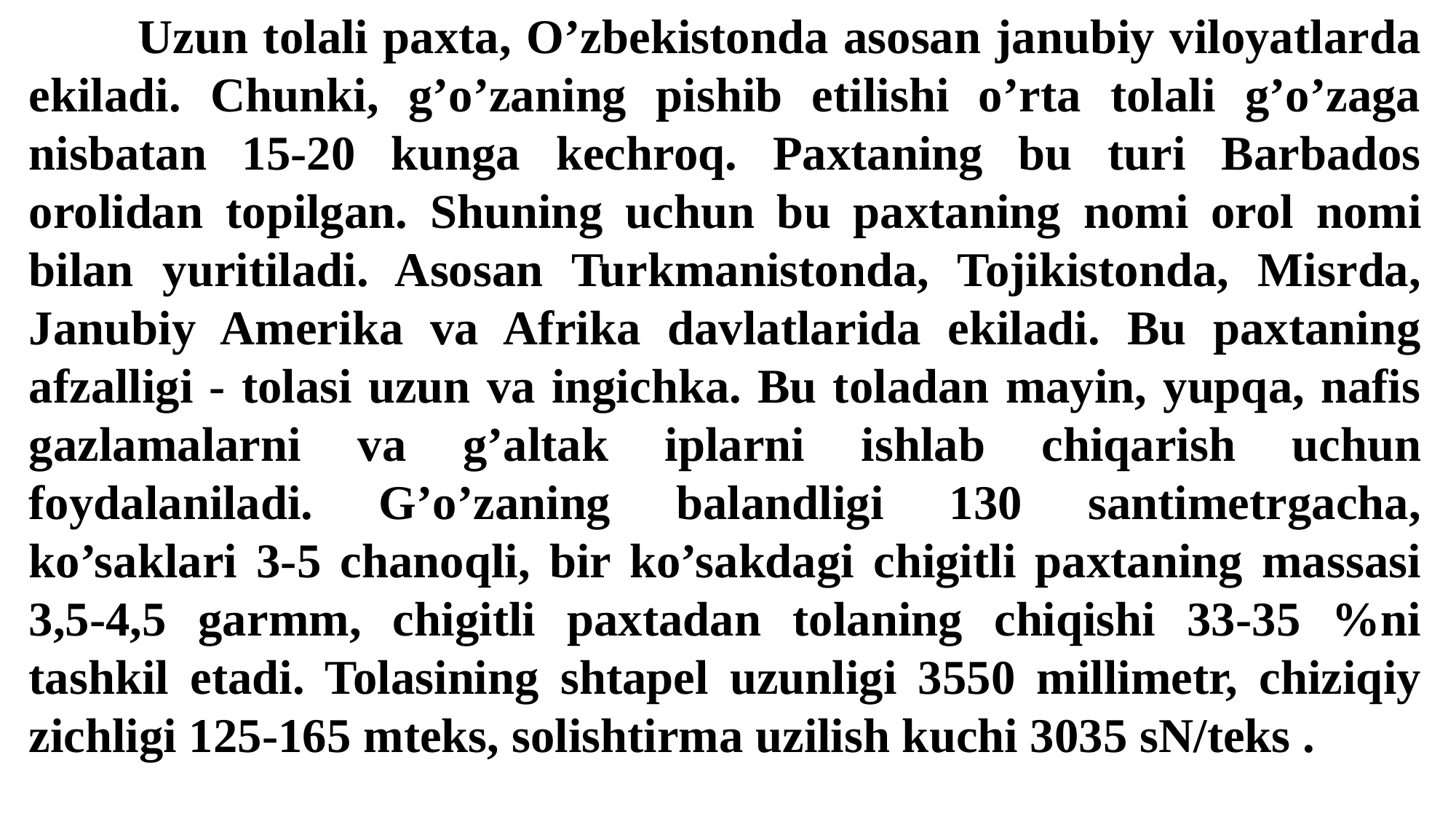

Uzun tolali paxta, O’zbekistonda asosan janubiy viloyatlarda ekiladi. Chunki, g’o’zaning pishib еtilishi o’rta tolali g’o’zaga nisbatan 15-20 kunga kechroq. Paxtaning bu turi Barbados orolidan topilgan. Shuning uchun bu paxtaning nomi orol nomi bilan yuritiladi. Asosan Turkmanistonda, Tojikistonda, Misrda, Janubiy Amerika va Afrika davlatlarida ekiladi. Bu paxtaning afzalligi - tolasi uzun va ingichka. Bu toladan mayin, yupqa, nafis gazlamalarni va g’altak iplarni ishlab chiqarish uchun foydalaniladi. G’o’zaning balandligi 130 santimetrgacha, ko’saklari 3-5 chanoqli, bir ko’sakdagi chigitli paxtaning massasi 3,5-4,5 garmm, chigitli paxtadan tolaning chiqishi 33-35 %ni tashkil etadi. Tolasining shtapel uzunligi 3550 millimetr, chiziqiy zichligi 125-165 mteks, solishtirma uzilish kuchi 3035 sN/teks .